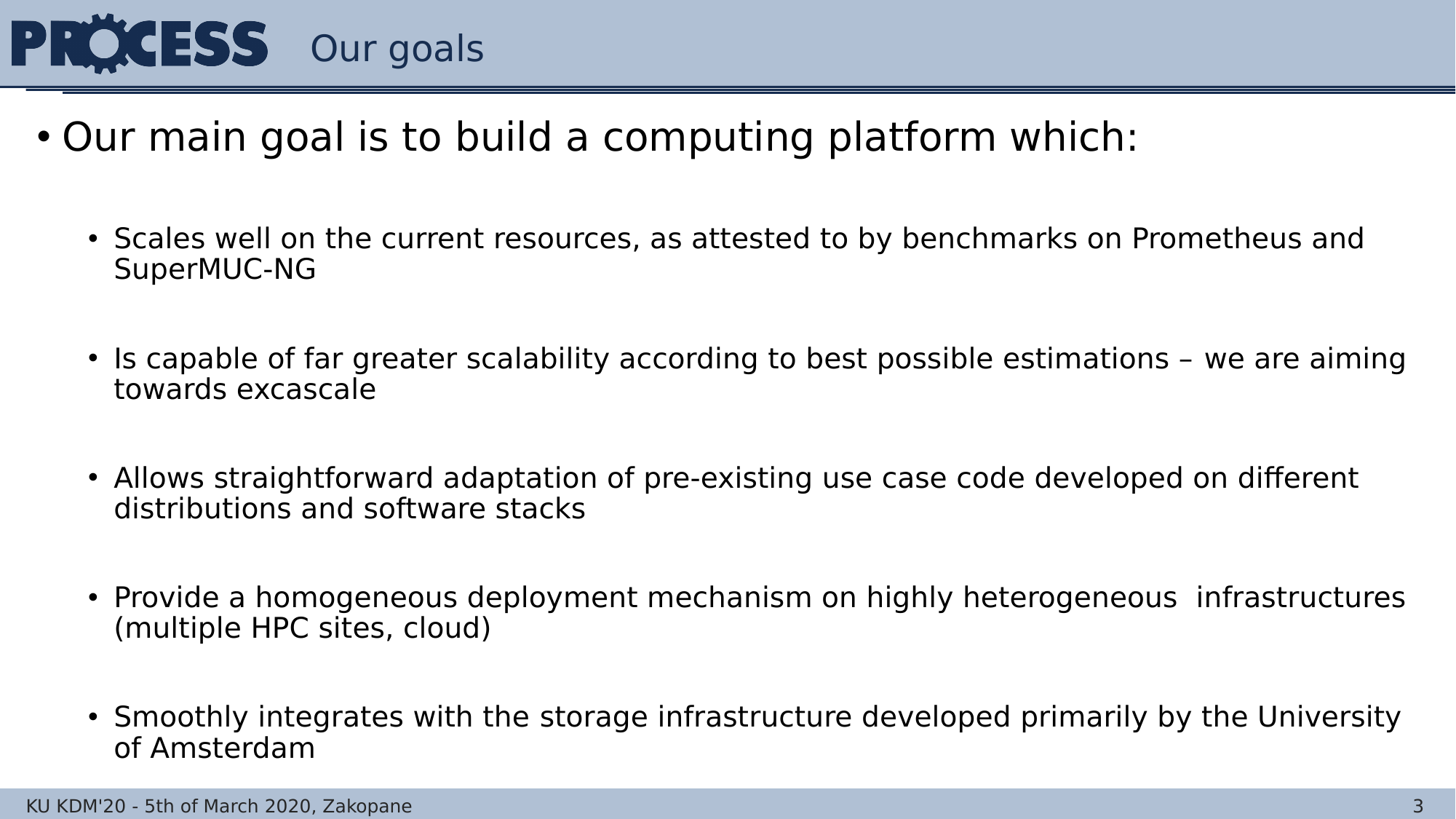

# Our goals
Our main goal is to build a computing platform which:

Scales well on the current resources, as attested to by benchmarks on Prometheus and SuperMUC-NG

Is capable of far greater scalability according to best possible estimations – we are aiming towards excascale

Allows straightforward adaptation of pre-existing use case code developed on different distributions and software stacks

Provide a homogeneous deployment mechanism on highly heterogeneous  infrastructures (multiple HPC sites, cloud)

Smoothly integrates with the storage infrastructure developed primarily by the University of Amsterdam

KU KDM'20 - 5th of March 2020, Zakopane
3